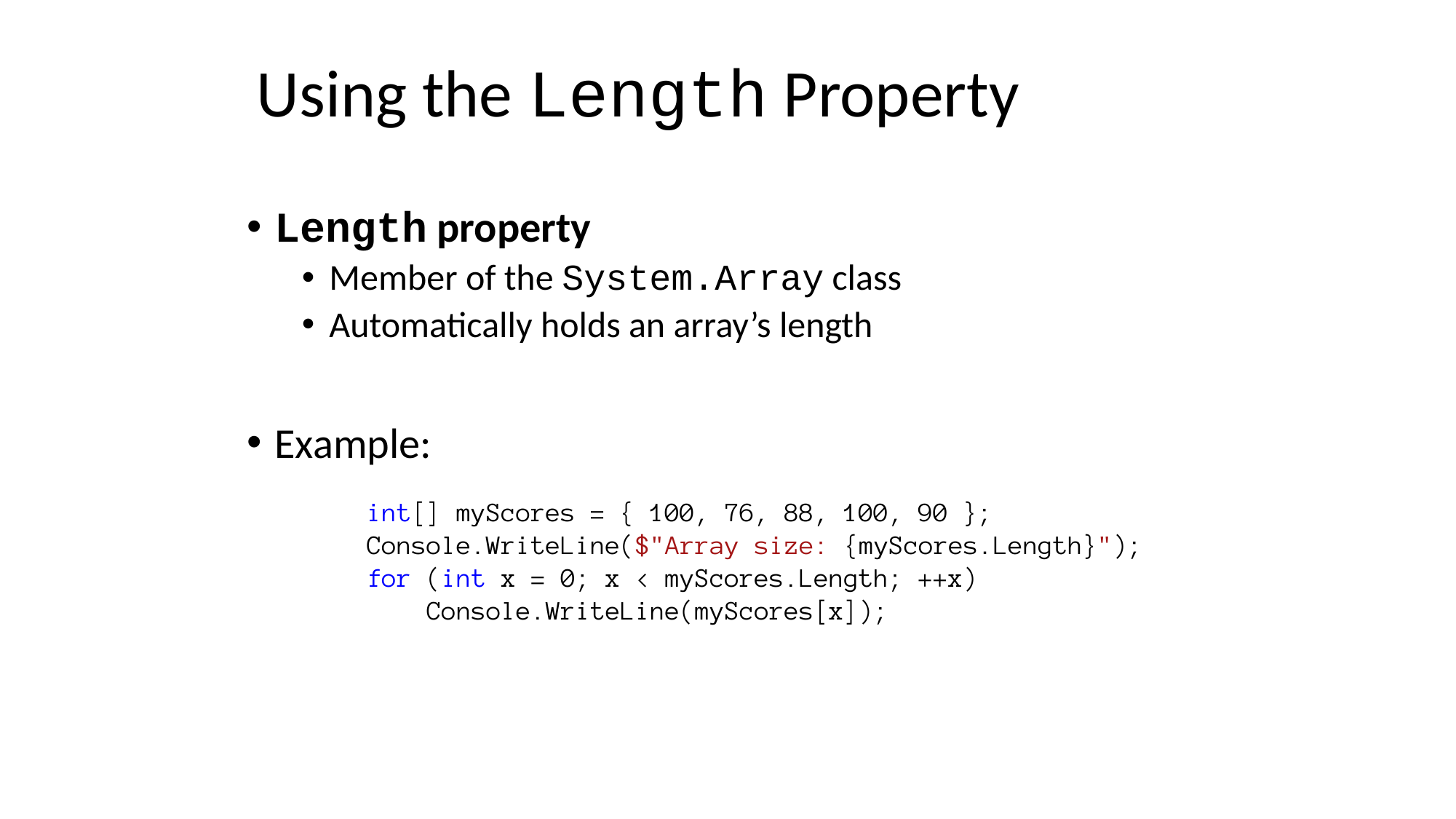

# Using the Length Property
Length property
Member of the System.Array class
Automatically holds an array’s length

Example:

int[] myScores = { 100, 76, 88, 100, 90 };
Console.WriteLine($"Array size: {myScores.Length}");
for (int x = 0; x < myScores.Length; ++x)
    Console.WriteLine(myScores[x]);